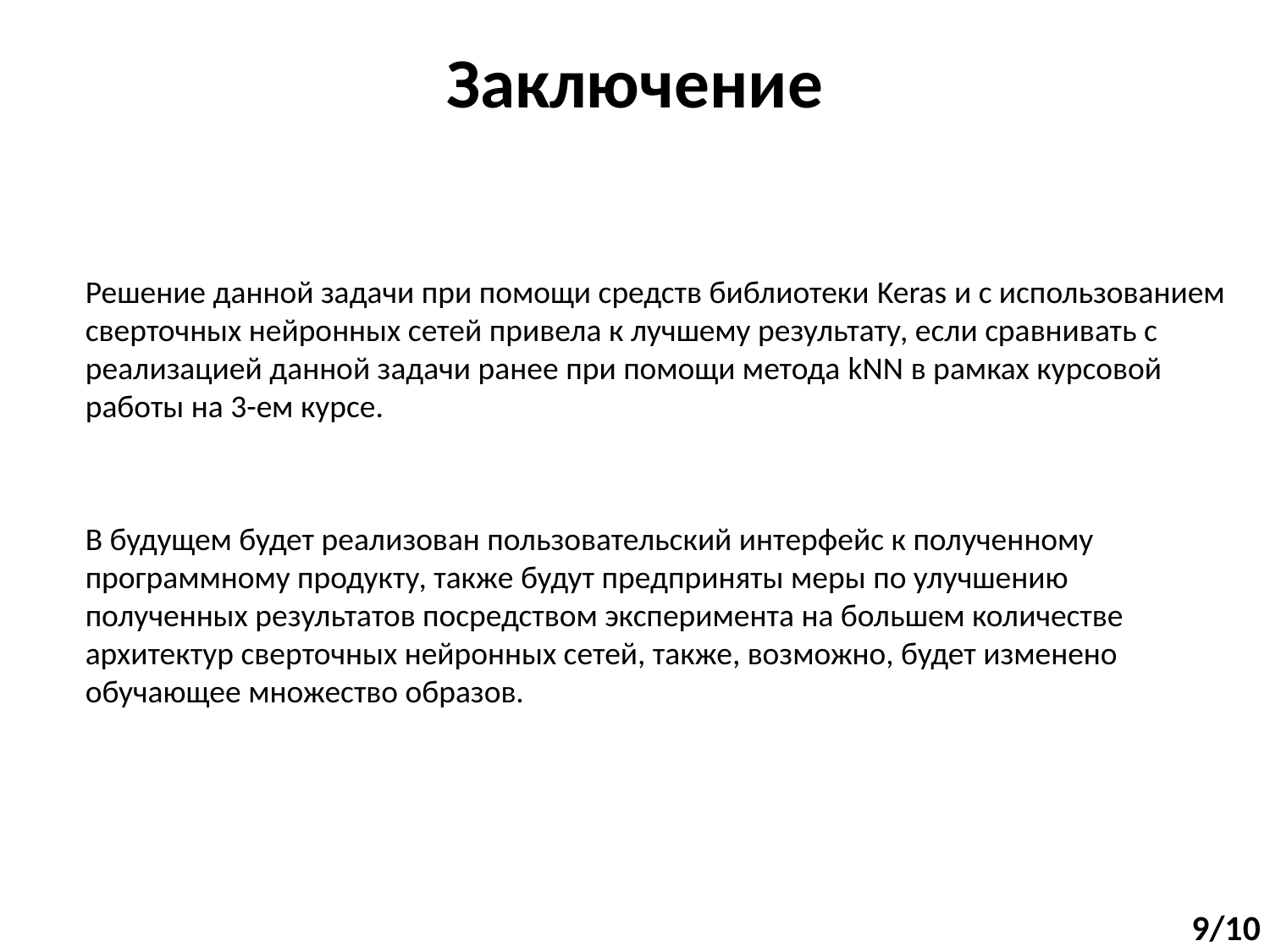

# Заключение

	Решение данной задачи при помощи средств библиотеки Keras и с использованием сверточных нейронных сетей привела к лучшему результату, если сравнивать с реализацией данной задачи ранее при помощи метода kNN в рамках курсовой работы на 3-ем курсе.

	В будущем будет реализован пользовательский интерфейс к полученному программному продукту, также будут предприняты меры по улучшению полученных результатов посредством эксперимента на большем количестве архитектур сверточных нейронных сетей, также, возможно, будет изменено обучающее множество образов.

9/10